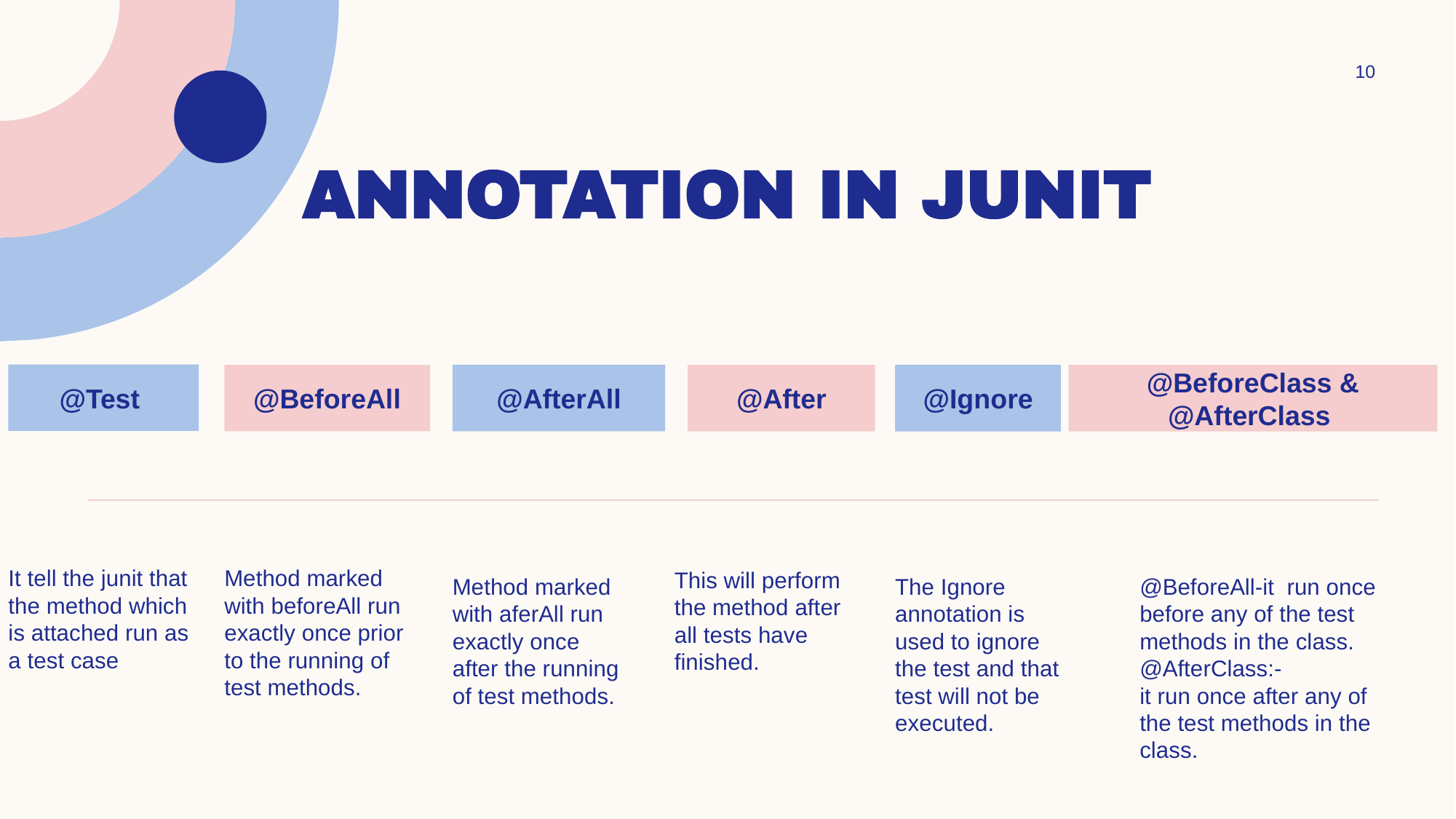

10
# Annotation in JUNIt
@Test
@BeforeAll
@AfterAll
@After
@Ignore
@BeforeClass & @AfterClass
It tell the junit that the method which is attached run as a test case
Method marked with beforeAll run exactly once prior to the running of test methods.

This will perform the method after all tests have finished.

Method marked with aferAll run exactly once after the running of test methods.
The Ignore annotation is used to ignore the test and that test will not be executed.

@BeforeAll-it  run once before any of the test methods in the class.
@AfterClass:-
it run once after any of the test methods in the class.